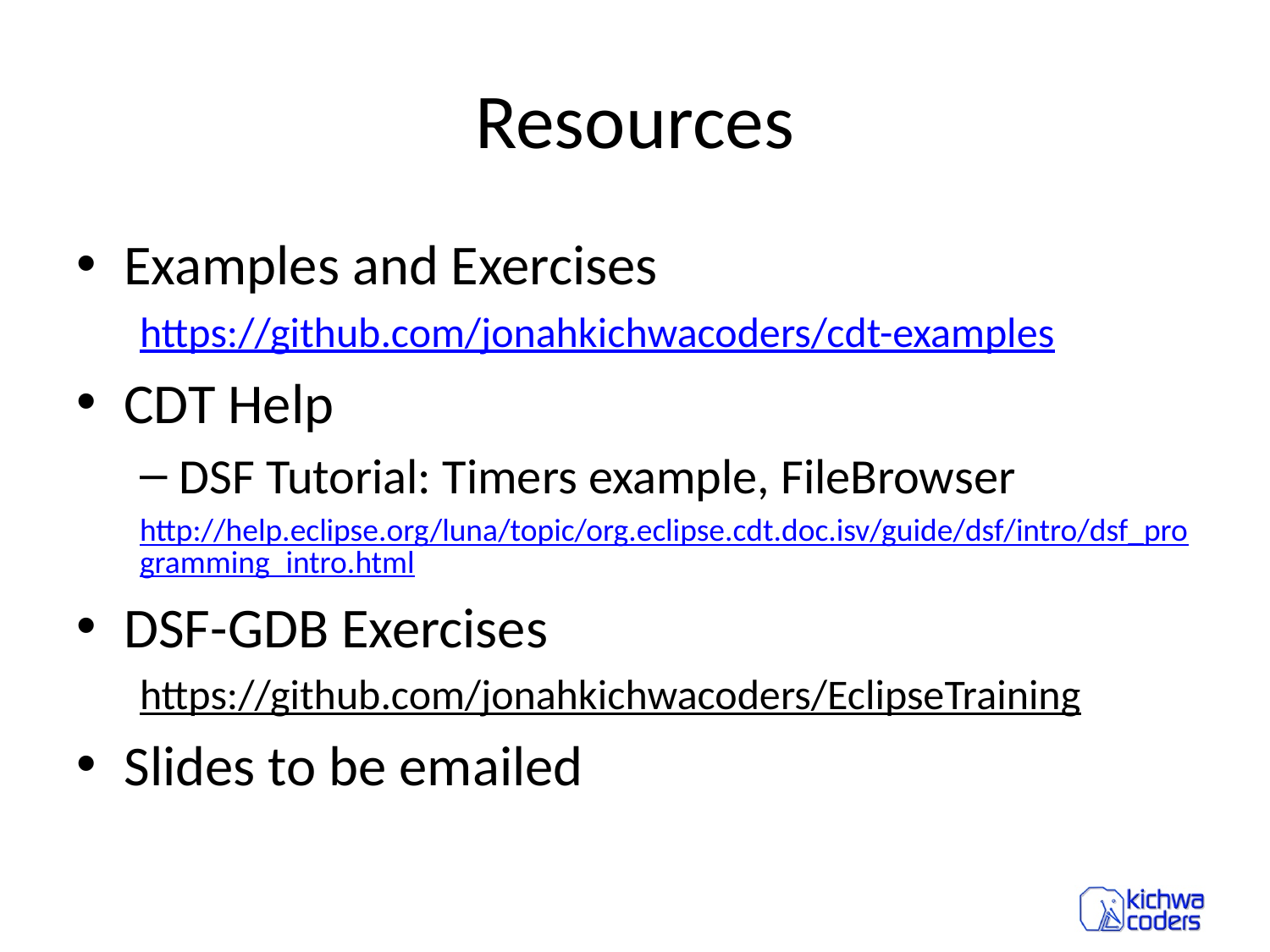

# Resources
Examples and Exercises
https://github.com/jonahkichwacoders/cdt-examples
CDT Help
DSF Tutorial: Timers example, FileBrowser
http://help.eclipse.org/luna/topic/org.eclipse.cdt.doc.isv/guide/dsf/intro/dsf_programming_intro.html
DSF-GDB Exercises
https://github.com/jonahkichwacoders/EclipseTraining
Slides to be emailed